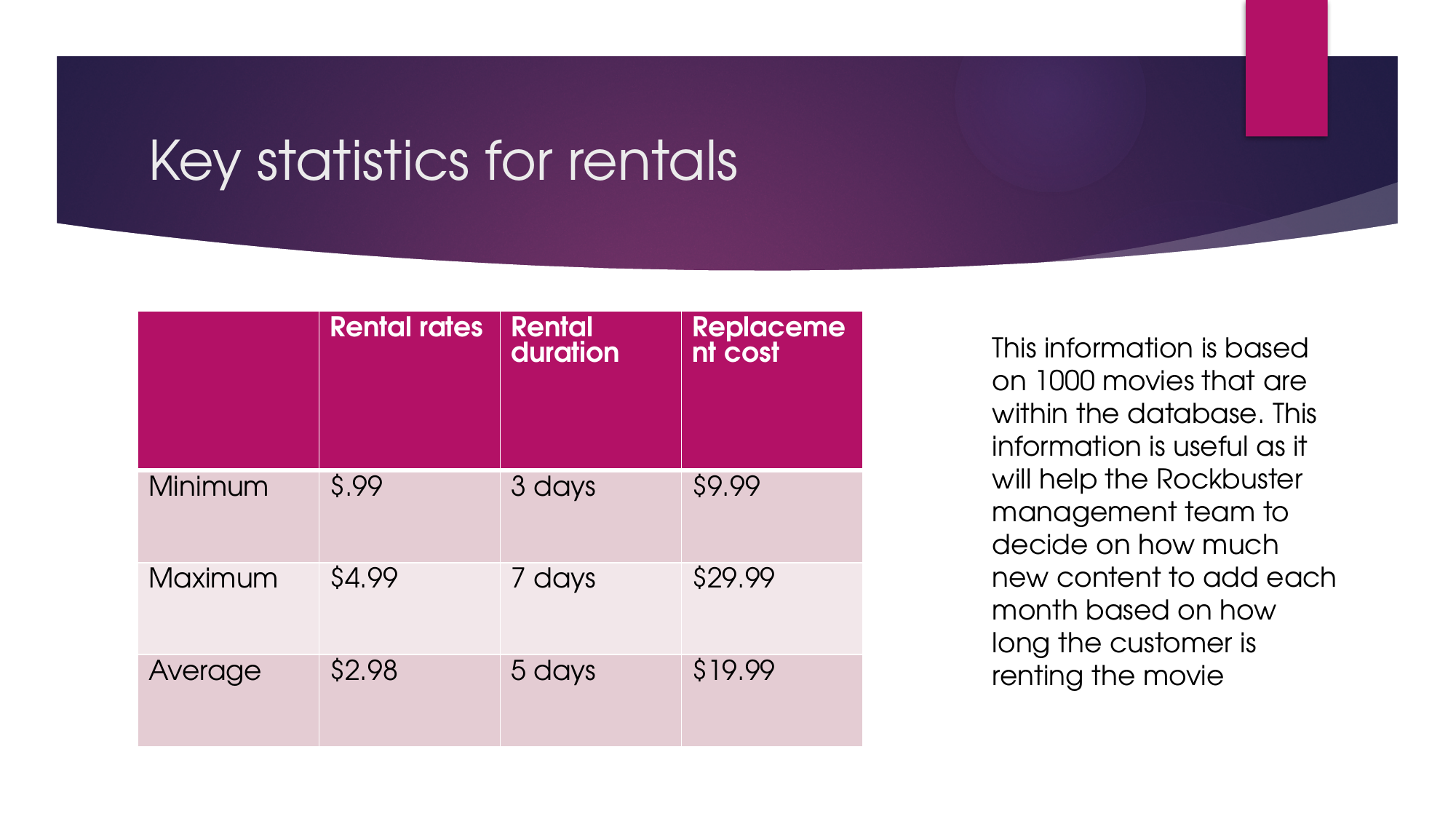

# Key statistics for rentals
|  | Rental rates | Rental duration | Replacement cost |
| --- | --- | --- | --- |
| Minimum | $.99 | 3 days | $9.99 |
| Maximum | $4.99 | 7 days | $29.99 |
| Average | $2.98 | 5 days | $19.99 |
This information is based on 1000 movies that are within the database. This information is useful as it will help the Rockbuster management team to decide on how much new content to add each month based on how long the customer is renting the movie